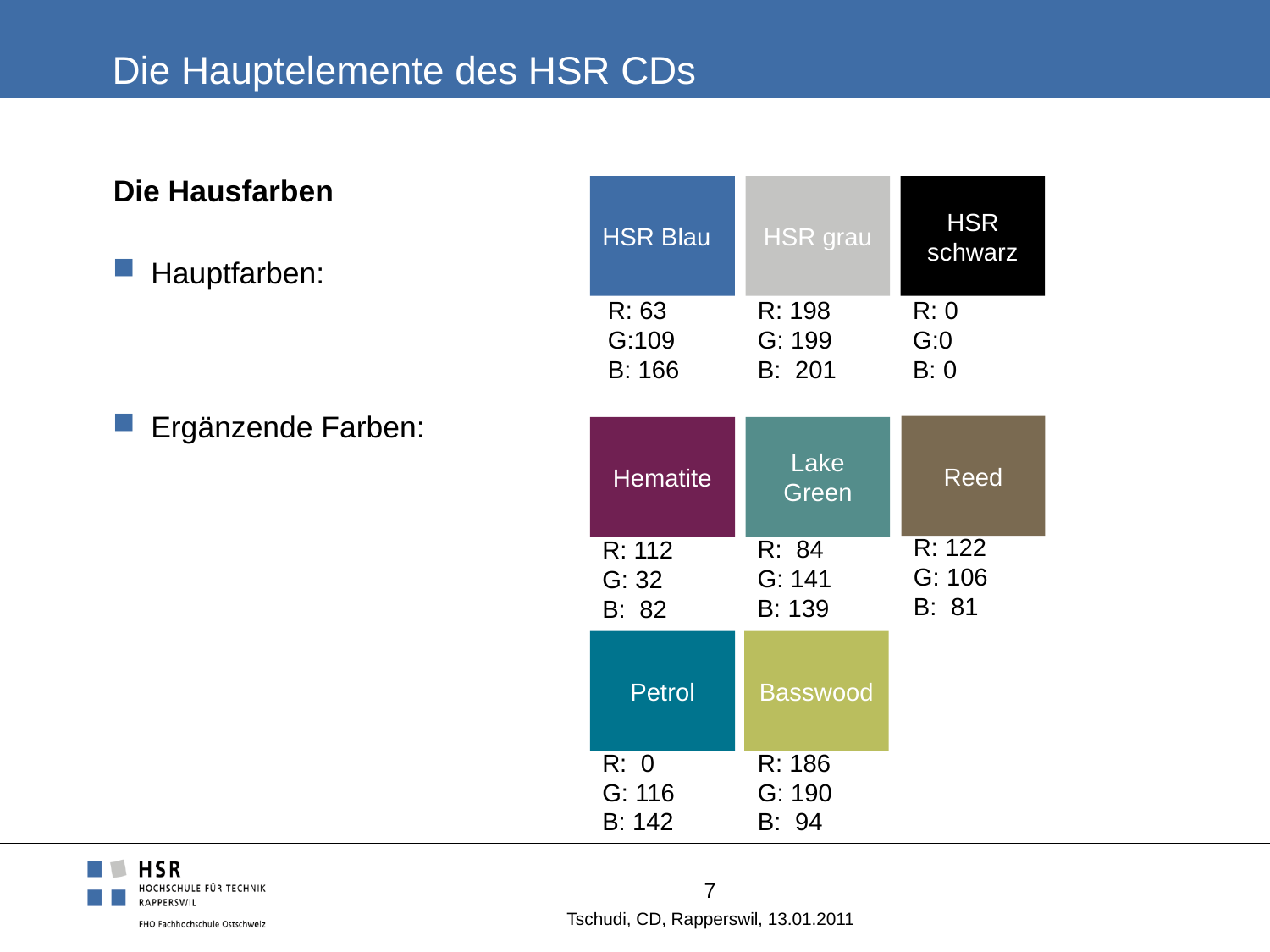

# Die Hauptelemente des HSR CDs
Die Hausfarben
HSR Blau
HSR grau
HSR schwarz
Hauptfarben:

Ergänzende Farben:
R: 63
G:109
B: 166
R: 198
G: 199
B:  201
R: 0
G:0
B: 0
Reed
Hematite
Lake Green
R: 122
G: 106
B:  81
R:  84
G: 141
B: 139
R: 112
G: 32
B:  82
Petrol
Basswood
R:  0
G: 116
B: 142
R: 186
G: 190
B:  94
7
Tschudi, CD, Rapperswil, 13.01.2011